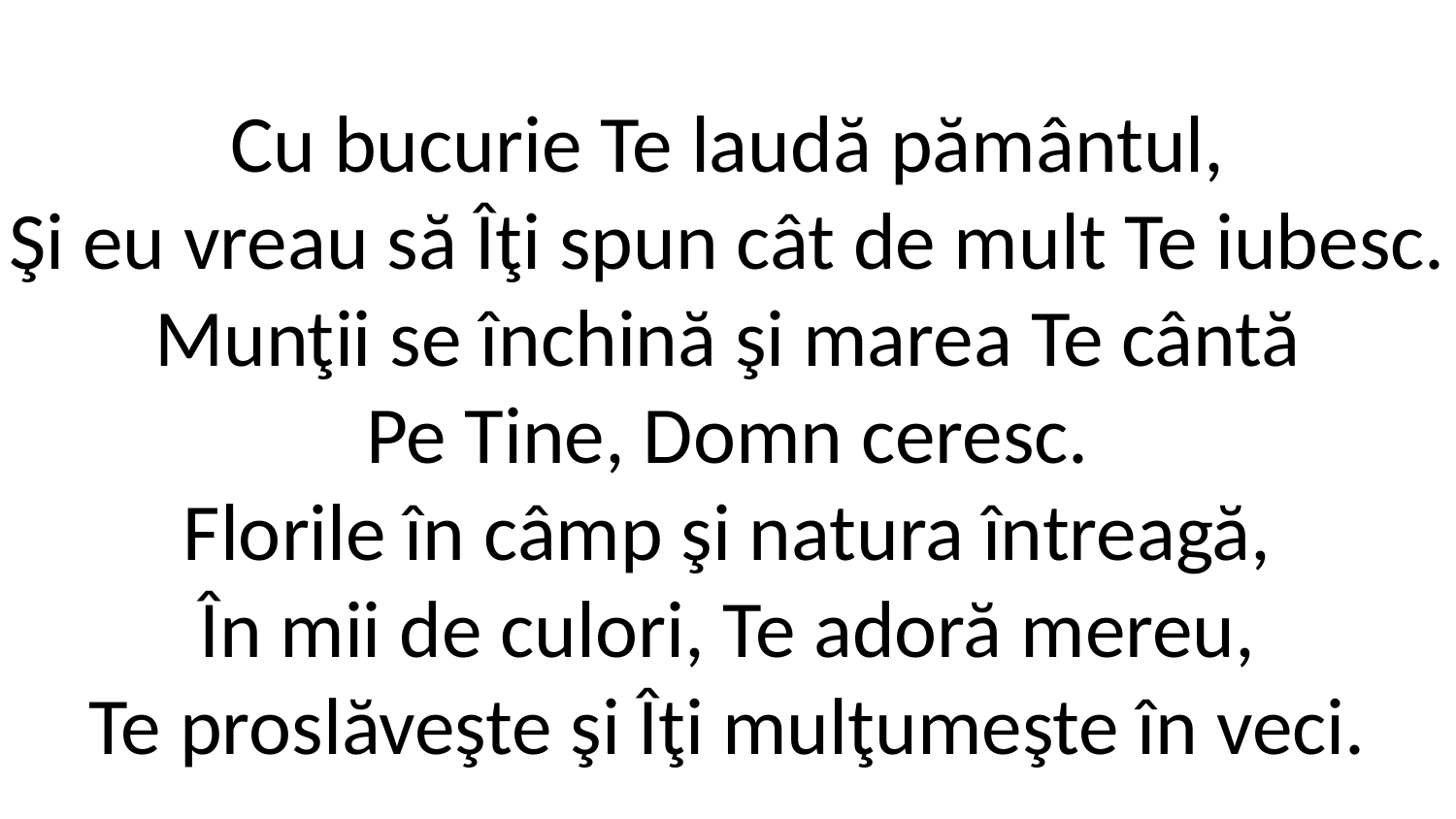

Cu bucurie Te laudă pământul,
Şi eu vreau să Îţi spun cât de mult Te iubesc.
Munţii se închină şi marea Te cântă
Pe Tine, Domn ceresc.
Florile în câmp şi natura întreagă,
În mii de culori, Te adoră mereu,
Te proslăveşte şi Îţi mulţumeşte în veci.